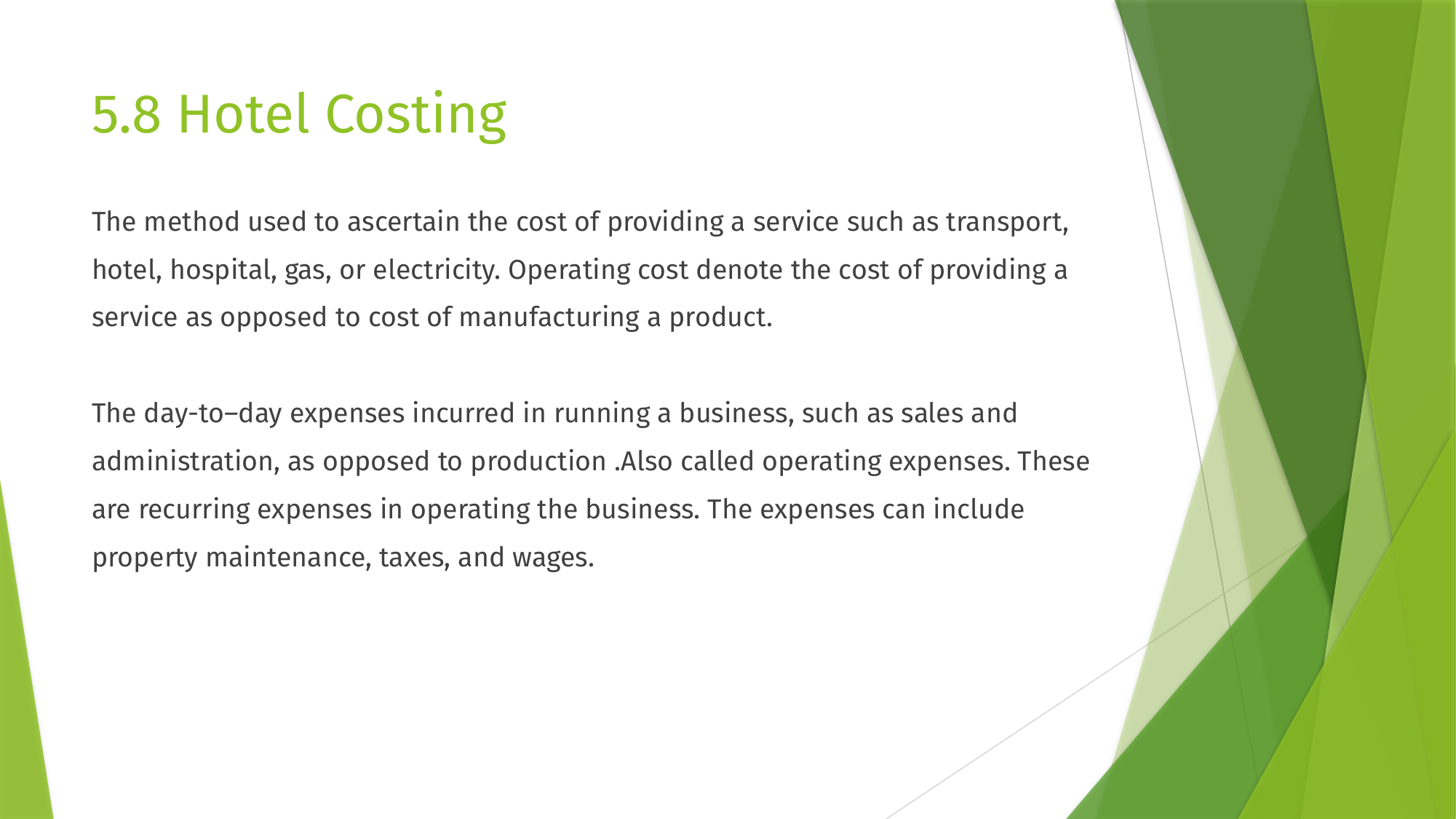

# 5.8 Hotel Costing
The method used to ascertain the cost of providing a service such as transport,
hotel, hospital, gas, or electricity. Operating cost denote the cost of providing a
service as opposed to cost of manufacturing a product.

The day-to–day expenses incurred in running a business, such as sales and
administration, as opposed to production .Also called operating expenses. These
are recurring expenses in operating the business. The expenses can include
property maintenance, taxes, and wages.